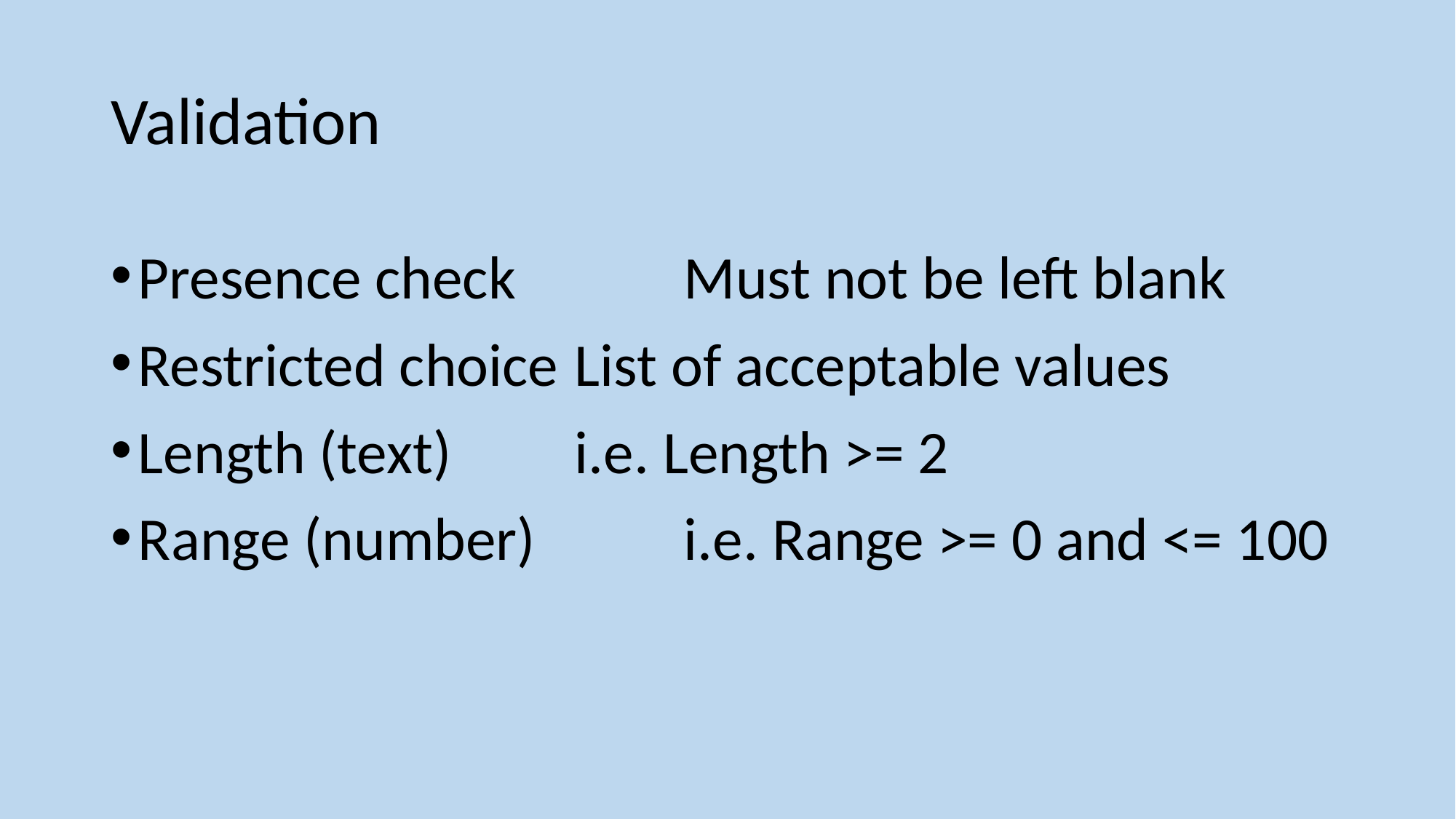

# Validation
Presence check		Must not be left blank
Restricted choice	List of acceptable values
Length (text)		i.e. Length >= 2
Range (number)		i.e. Range >= 0 and <= 100